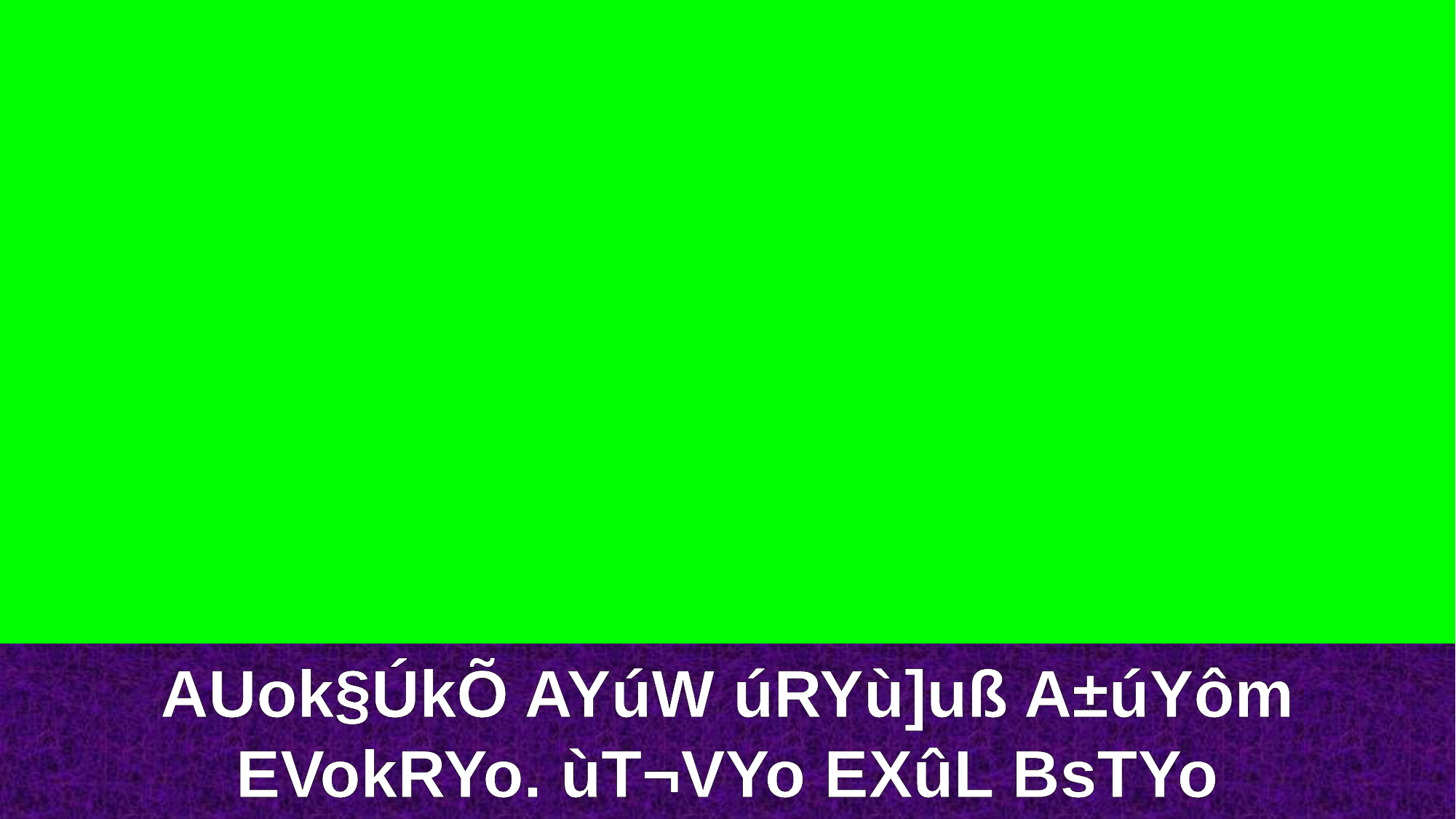

AUok§ÚkÕ AYúW úRYù]uß A±úYôm
EVokRYo. ùT¬VYo EXûL BsTYo